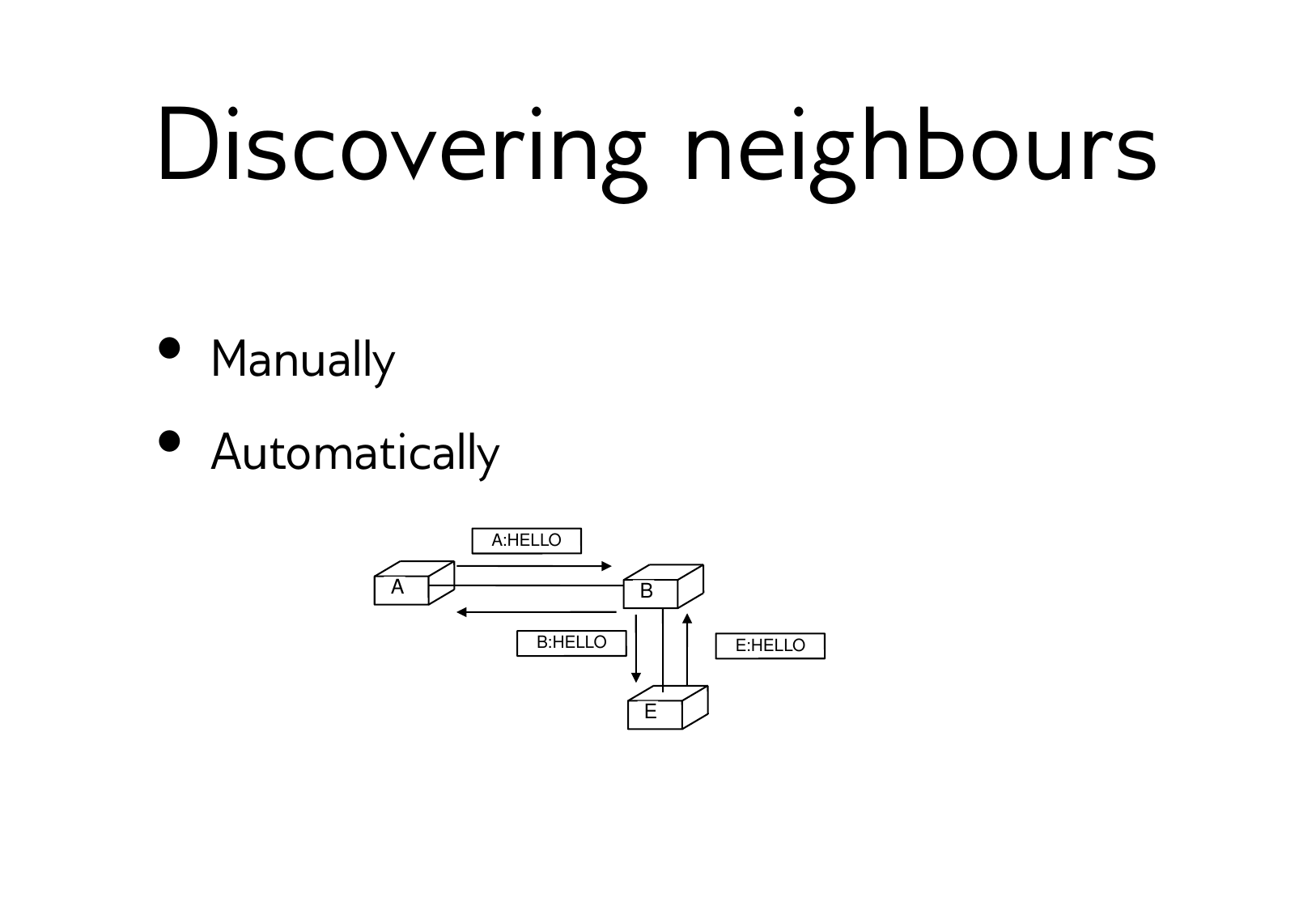

# Discovering neighbours
Manually
Automatically

A:HELLO

E:HELLO

 A

 B

B:HELLO

 E

E